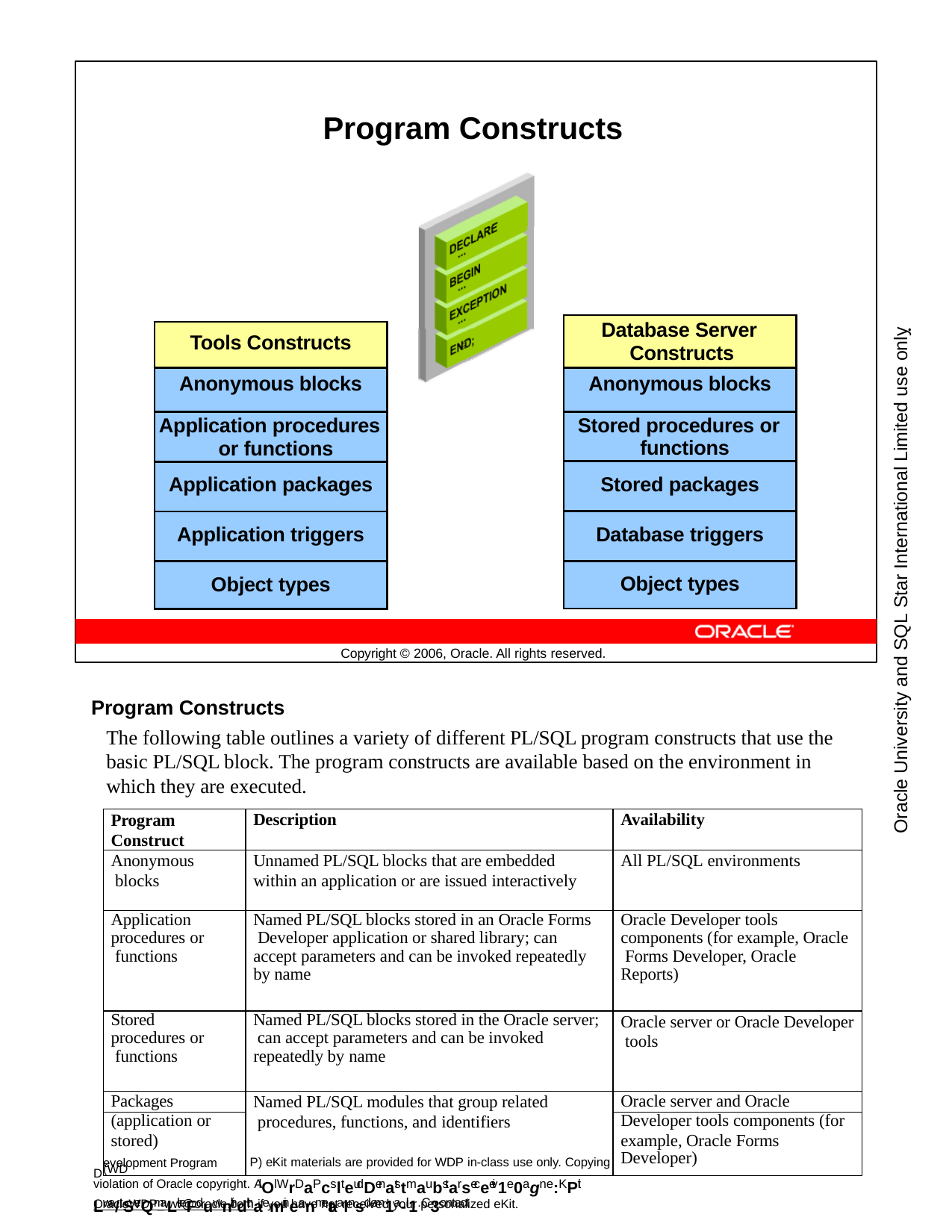

Program Constructs

| Database Server Constructs |
| --- |
| Anonymous blocks |
| Stored procedures or functions |
| Stored packages |
| Database triggers |
| Object types |
Oracle University and SQL Star International Limited use onlyฺ
| Tools Constructs |
| --- |
| Anonymous blocks |
| Application procedures or functions |
| Application packages |
| Application triggers |
| Object types |
Copyright © 2006, Oracle. All rights reserved.
Program Constructs
The following table outlines a variety of different PL/SQL program constructs that use the  basic PL/SQL block. The program constructs are available based on the environment in  which they are executed.
| Program Construct | Description | Availability |
| --- | --- | --- |
| Anonymous blocks | Unnamed PL/SQL blocks that are embedded within an application or are issued interactively | All PL/SQL environments |
| Application procedures or functions | Named PL/SQL blocks stored in an Oracle Forms Developer application or shared library; can accept parameters and can be invoked repeatedly by name | Oracle Developer tools components (for example, Oracle Forms Developer, Oracle Reports) |
| Stored procedures or functions | Named PL/SQL blocks stored in the Oracle server; can accept parameters and can be invoked repeatedly by name | Oracle server or Oracle Developer tools |
| Packages | Named PL/SQL modules that group related procedures, functions, and identifiers P) eKit materials are provided for WDP in-class use only. Copying | Oracle server and Oracle |
| (application or |  | Developer tools components (for |
| stored) |  | example, Oracle Forms |
| evelopment Program (WD |  | Developer) eKit materials is strictly prohibited and is in |
D
violation of Oracle copyright. AlOl WrDaPcslteudDenatstmaubstarseceeiv1e0agn e:KPit Lwa/tSerQmaLrkeFduwnithdthaemir neanmetaalnsd em1a-il1. C3ontact
OracleWDP_ww@oracle.com if you have not received your personalized eKit.